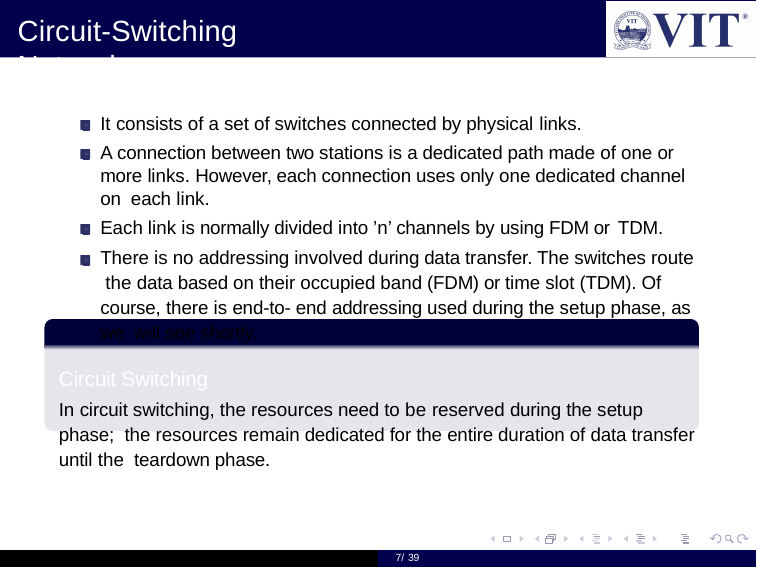

# Circuit-Switching Network
It consists of a set of switches connected by physical links.
A connection between two stations is a dedicated path made of one or  more links. However, each connection uses only one dedicated channel on  each link.
Each link is normally divided into ’n’ channels by using FDM or TDM.
There is no addressing involved during data transfer. The switches route  the data based on their occupied band (FDM) or time slot (TDM). Of  course, there is end-to- end addressing used during the setup phase, as we  will see shortly.
Circuit Switching
In circuit switching, the resources need to be reserved during the setup phase;  the resources remain dedicated for the entire duration of data transfer until the  teardown phase.

7/ 39